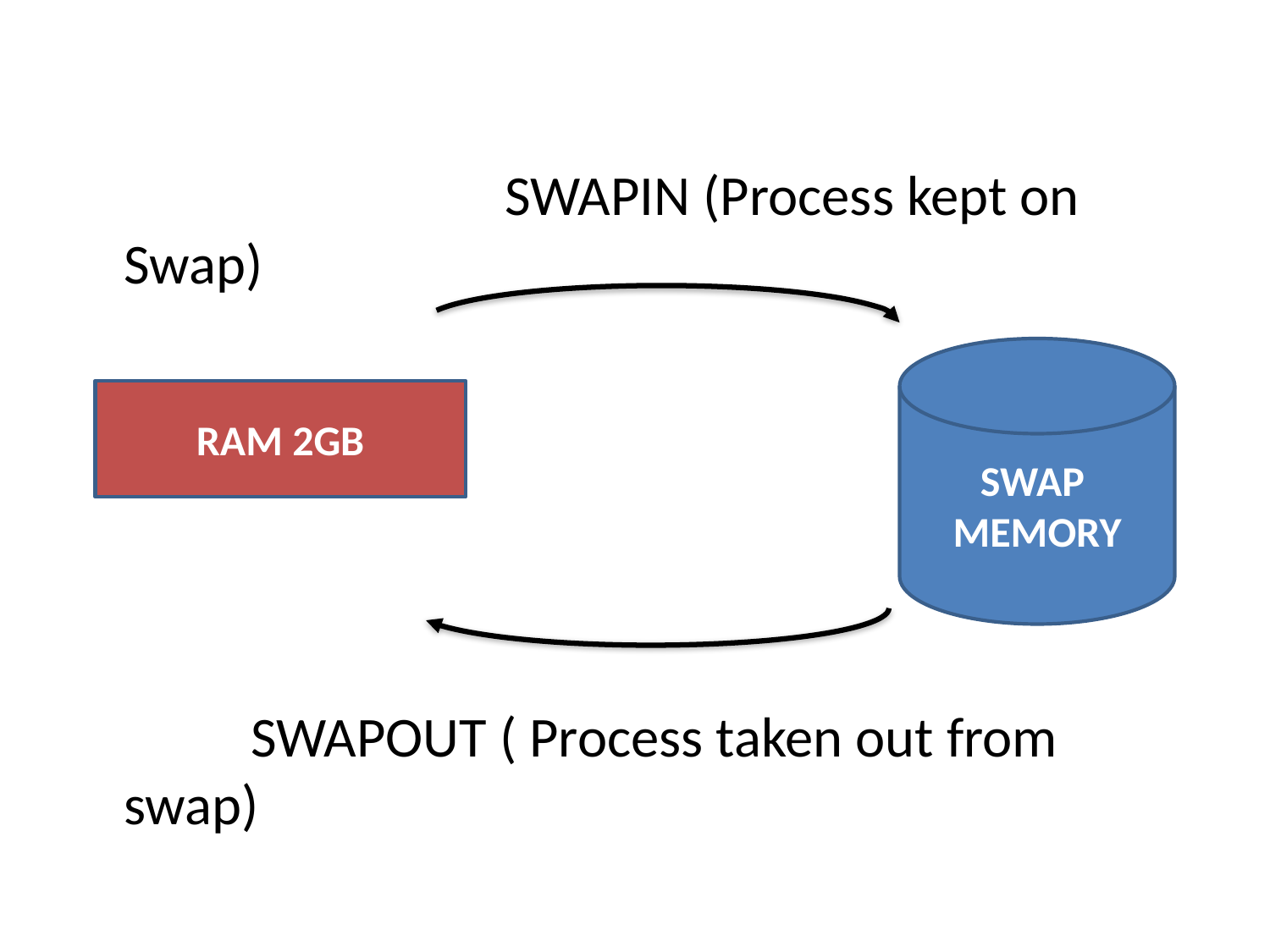

SWAPIN (Process kept on Swap)

		SWAPOUT ( Process taken out from swap)

SWAP
MEMORY
RAM 2GB